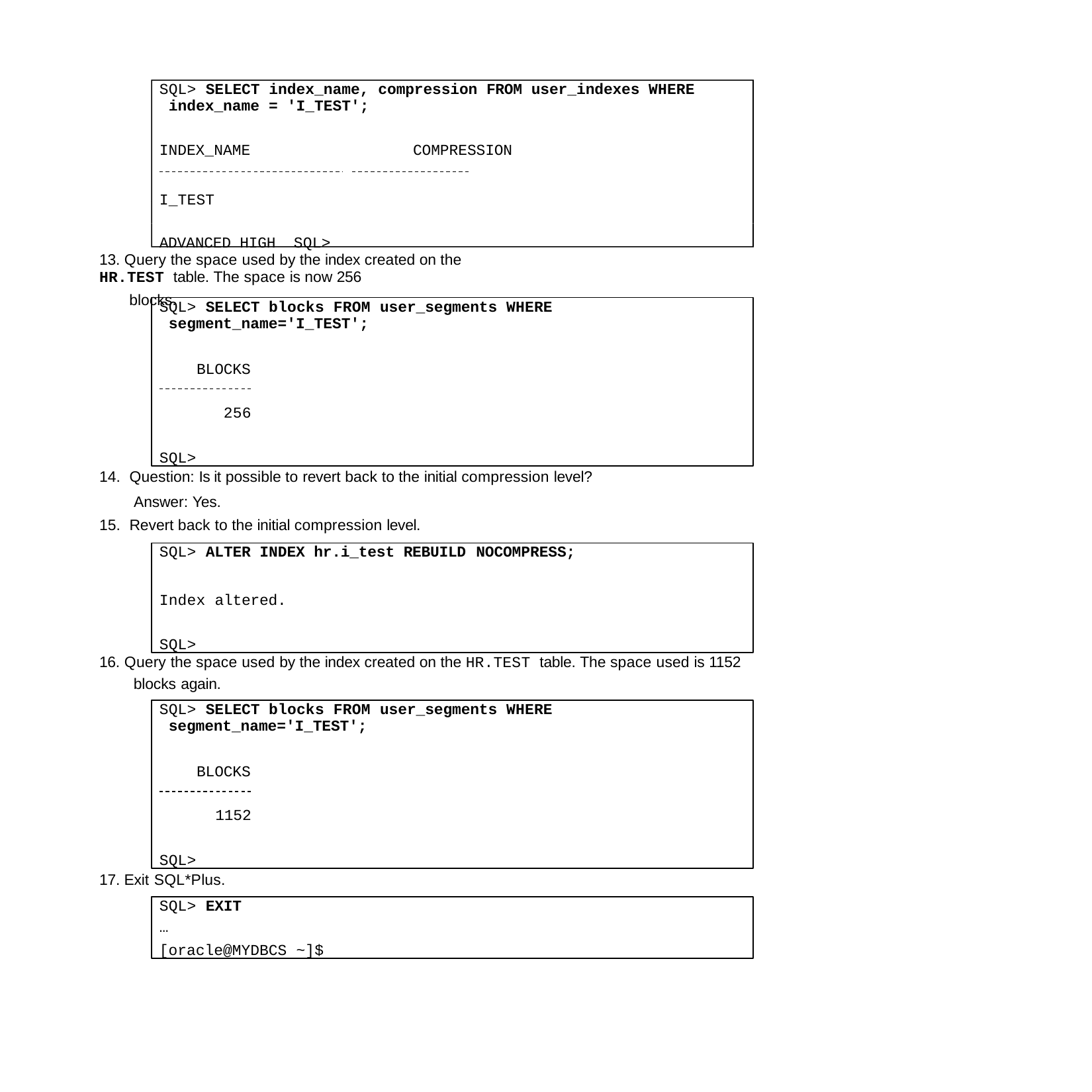

SQL> SELECT index_name, compression FROM user_indexes WHERE  index_name = 'I_TEST';

INDEX_NAME	COMPRESSION
I_TEST	ADVANCED HIGH  SQL>
13. Query the space used by the index created on the HR.TEST table. The space is now 256
blocks.

SQL> SELECT blocks FROM user_segments WHERE  segment_name='I_TEST';

BLOCKS

256

SQL>

Question: Is it possible to revert back to the initial compression level?  Answer: Yes.
Revert back to the initial compression level.
SQL> ALTER INDEX hr.i_test REBUILD NOCOMPRESS;
Index altered.
SQL>
16. Query the space used by the index created on the HR.TEST table. The space used is 1152  blocks again.
SQL> SELECT blocks FROM user_segments WHERE  segment_name='I_TEST';

BLOCKS

1152

SQL>

17. Exit SQL*Plus.
SQL> EXIT
…
[oracle@MYDBCS ~]$